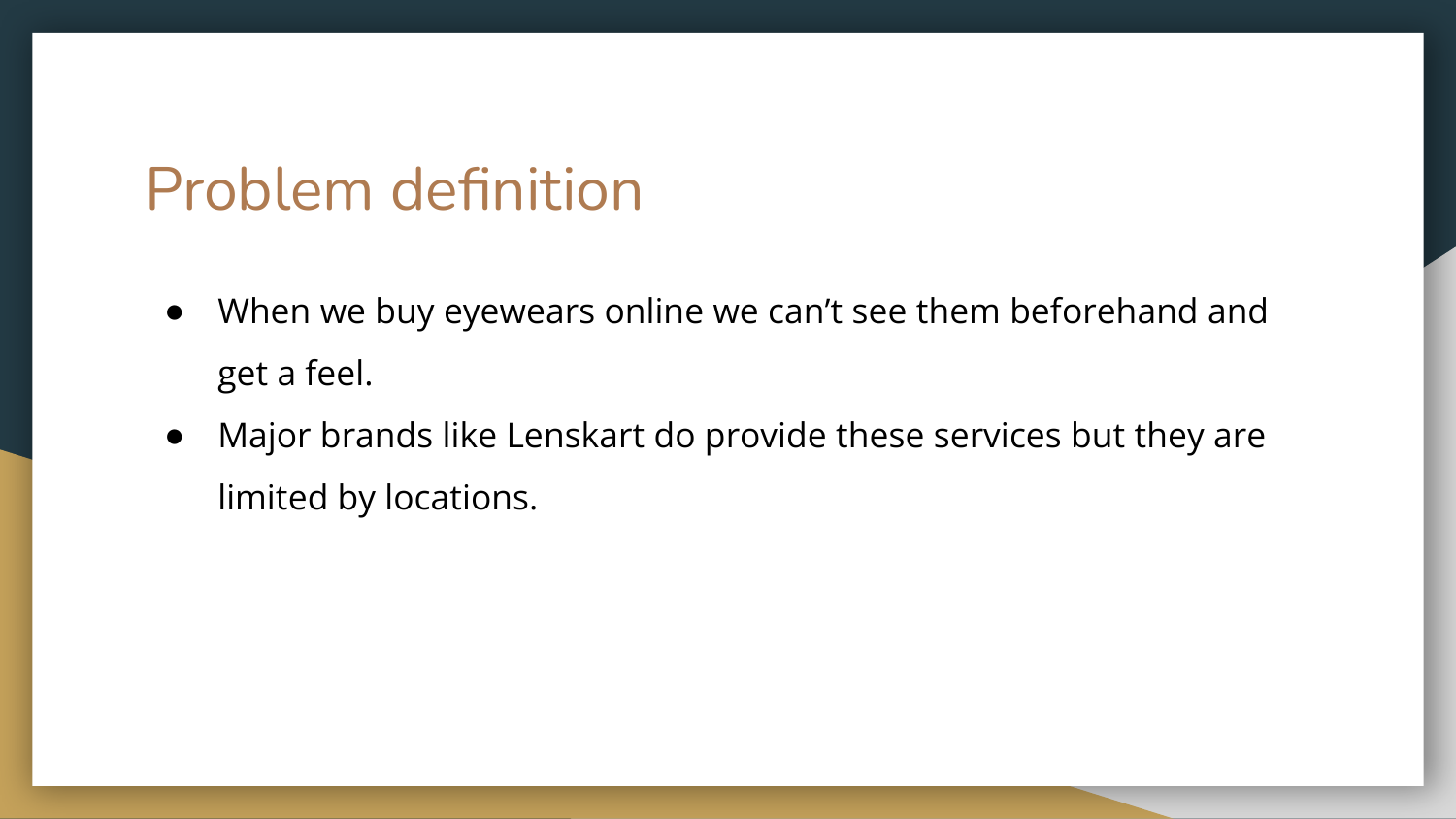

# Problem definition
When we buy eyewears online we can’t see them beforehand and get a feel.
Major brands like Lenskart do provide these services but they are limited by locations.